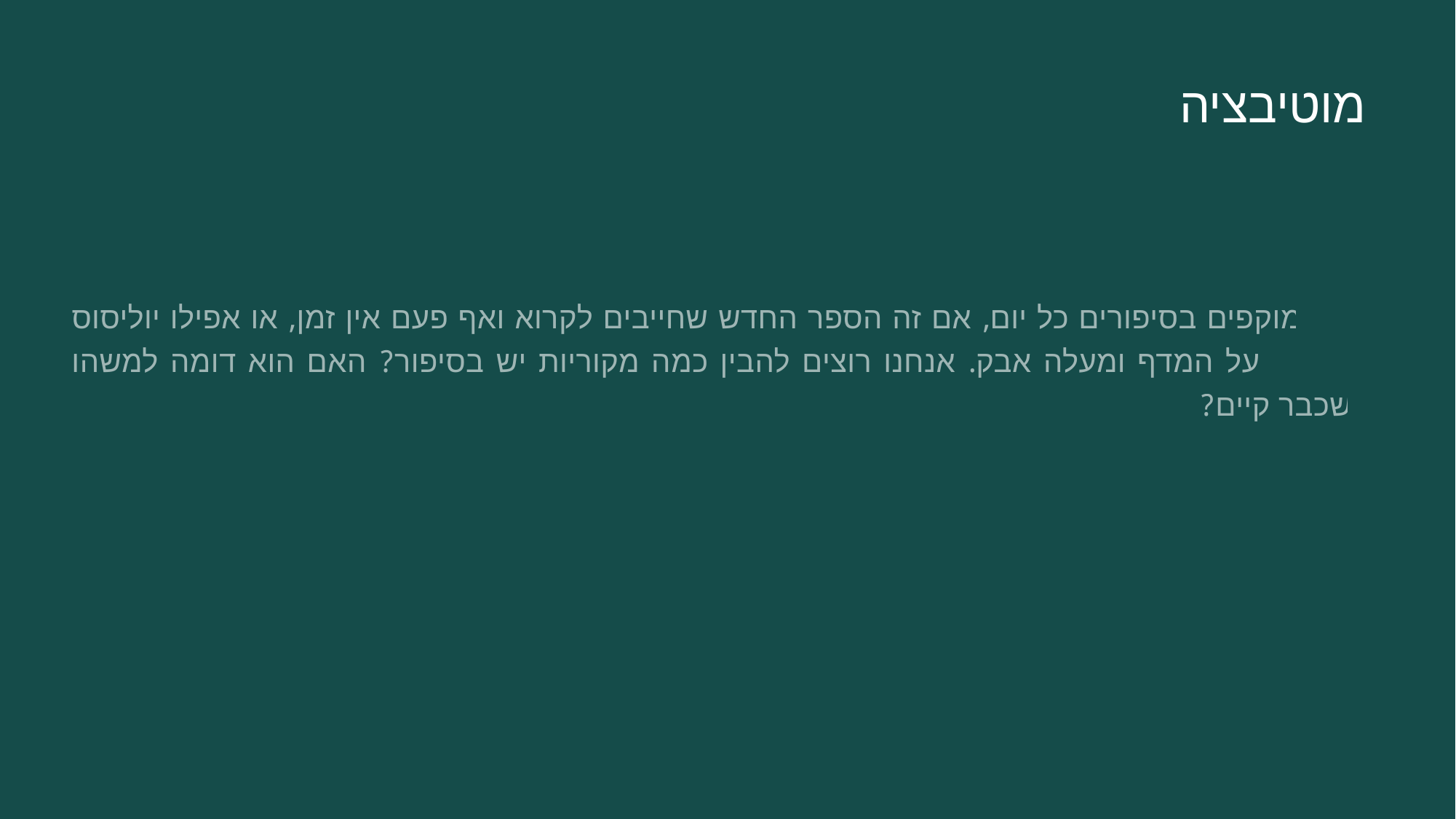

# מוטיבציה
אנו מוקפים בסיפורים כל יום, אם זה הספר החדש שחייבים לקרוא ואף פעם אין זמן, או אפילו יוליסוס שיושב על המדף ומעלה אבק. אנחנו רוצים להבין כמה מקוריות יש בסיפור? האם הוא דומה למשהו שכבר קיים?